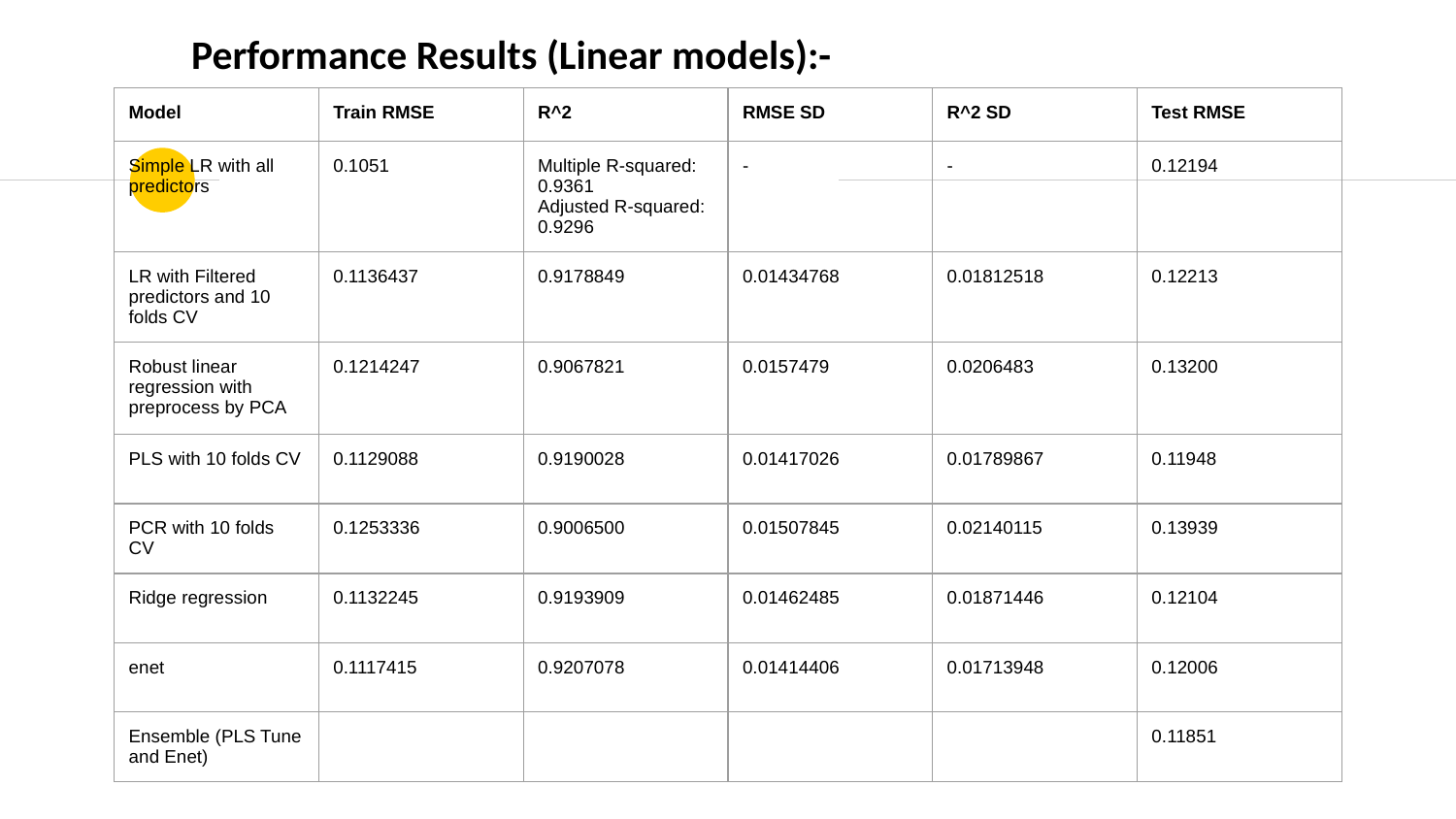

# Performance Results (Linear models):-
| Model | Train RMSE | R^2 | RMSE SD | R^2 SD | Test RMSE |
| --- | --- | --- | --- | --- | --- |
| Simple LR with all predictors | 0.1051 | Multiple R-squared: 0.9361 Adjusted R-squared: 0.9296 | - | - | 0.12194 |
| LR with Filtered predictors and 10 folds CV | 0.1136437 | 0.9178849 | 0.01434768 | 0.01812518 | 0.12213 |
| Robust linear regression with preprocess by PCA | 0.1214247 | 0.9067821 | 0.0157479 | 0.0206483 | 0.13200 |
| PLS with 10 folds CV | 0.1129088 | 0.9190028 | 0.01417026 | 0.01789867 | 0.11948 |
| PCR with 10 folds CV | 0.1253336 | 0.9006500 | 0.01507845 | 0.02140115 | 0.13939 |
| Ridge regression | 0.1132245 | 0.9193909 | 0.01462485 | 0.01871446 | 0.12104 |
| enet | 0.1117415 | 0.9207078 | 0.01414406 | 0.01713948 | 0.12006 |
| Ensemble (PLS Tune and Enet) |  |  |  |  | 0.11851 |